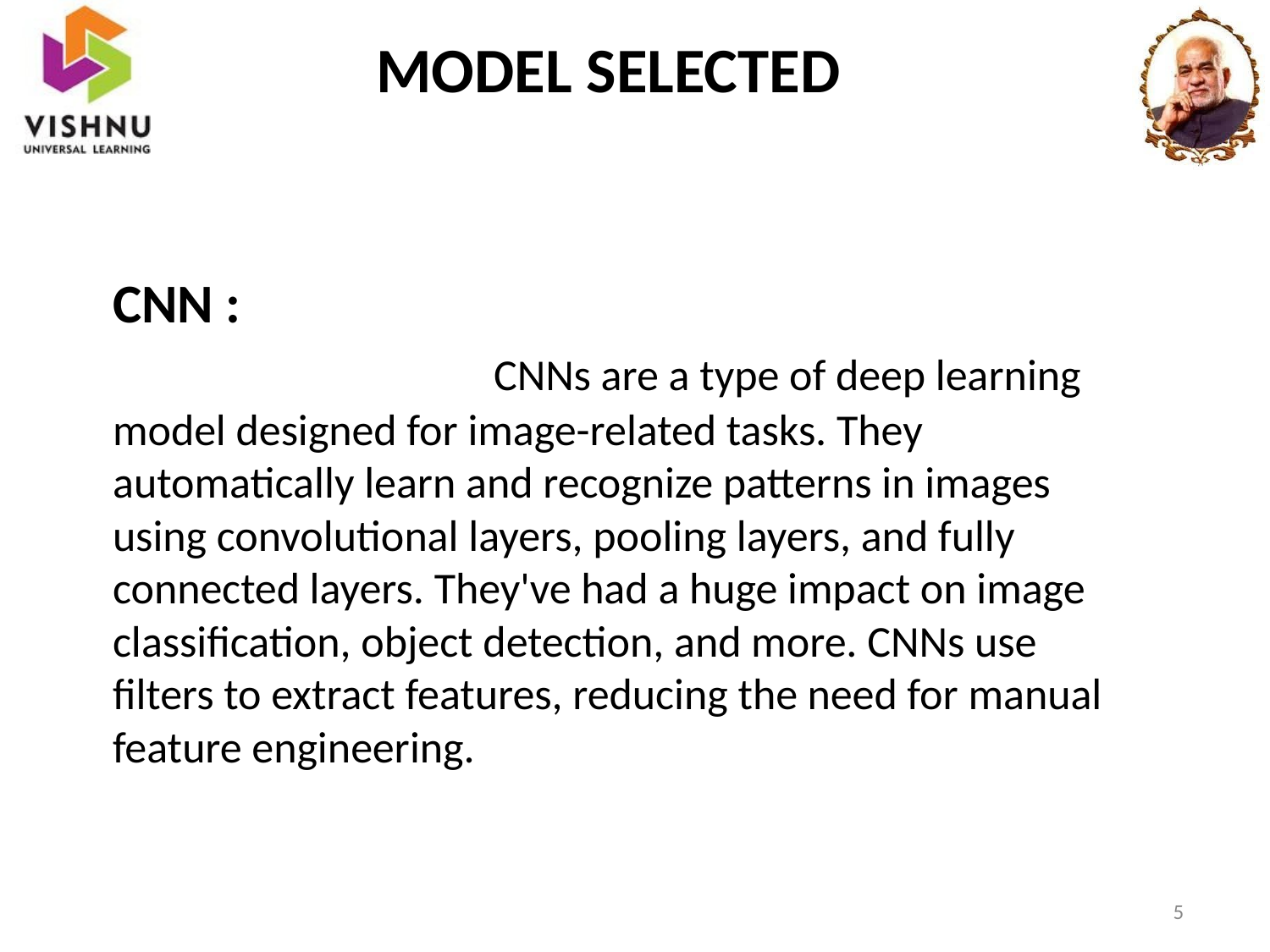

# MODEL SELECTED
CNN :
			CNNs are a type of deep learning model designed for image-related tasks. They automatically learn and recognize patterns in images using convolutional layers, pooling layers, and fully connected layers. They've had a huge impact on image classification, object detection, and more. CNNs use filters to extract features, reducing the need for manual feature engineering.
5